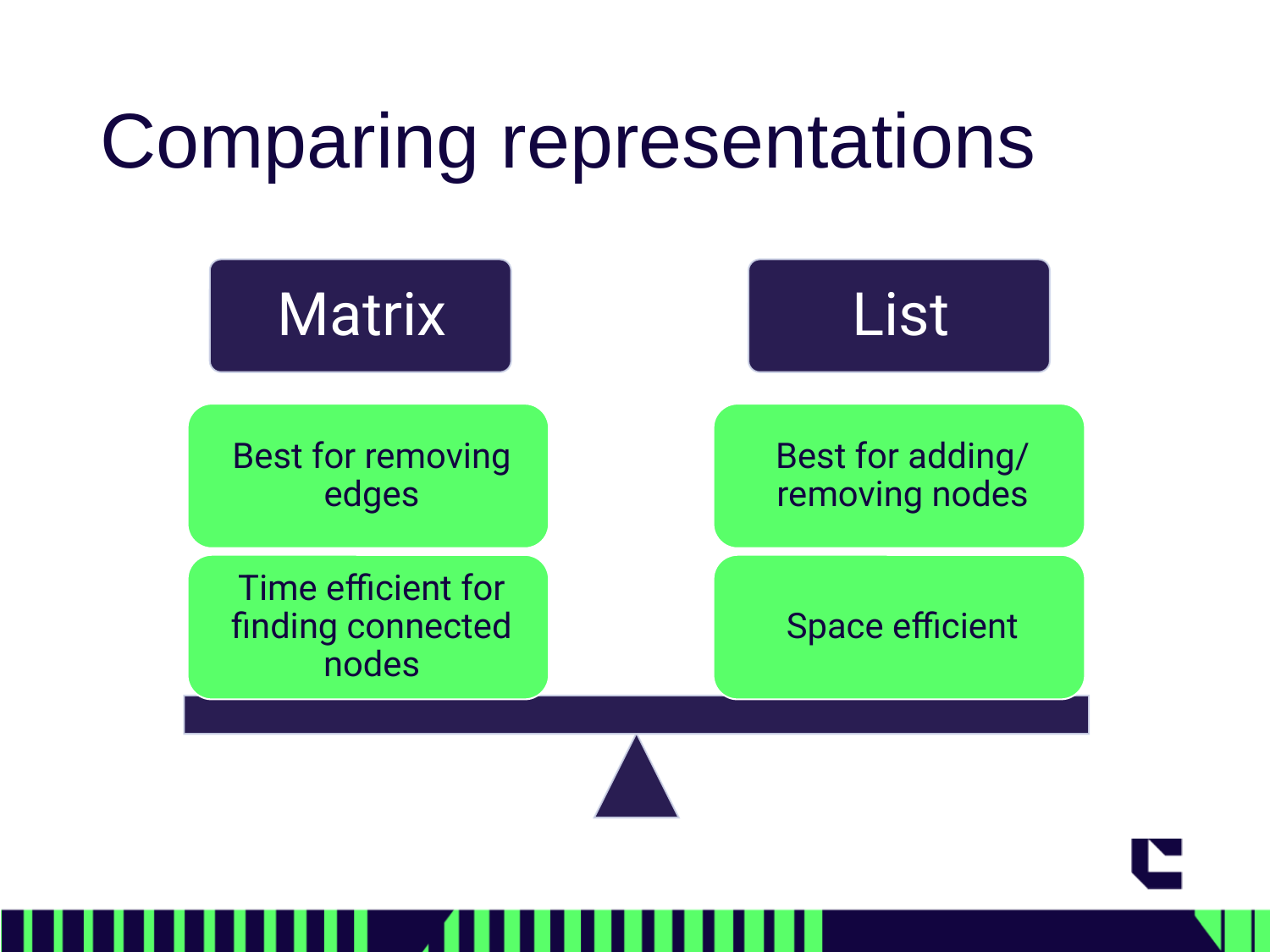

# Comparing representations
Matrix
List
Space efficient
Best for adding/ removing nodes
Time efficient for finding connected nodes
Best for removing edges